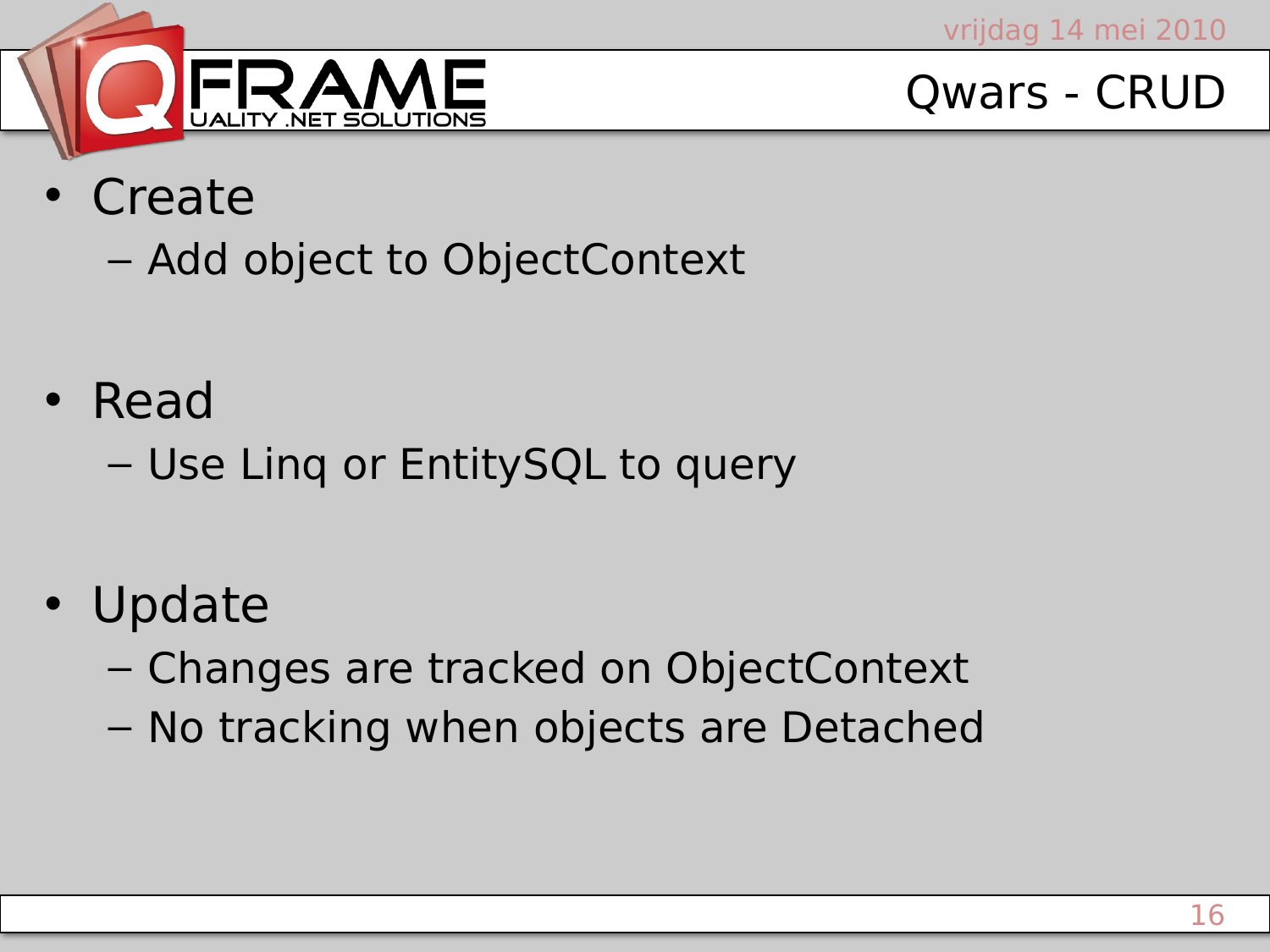

vrijdag 14 mei 2010
# Qwars - CRUD
Create
Add object to ObjectContext

Read
Use Linq or EntitySQL to query

Update
Changes are tracked on ObjectContext
No tracking when objects are Detached

16